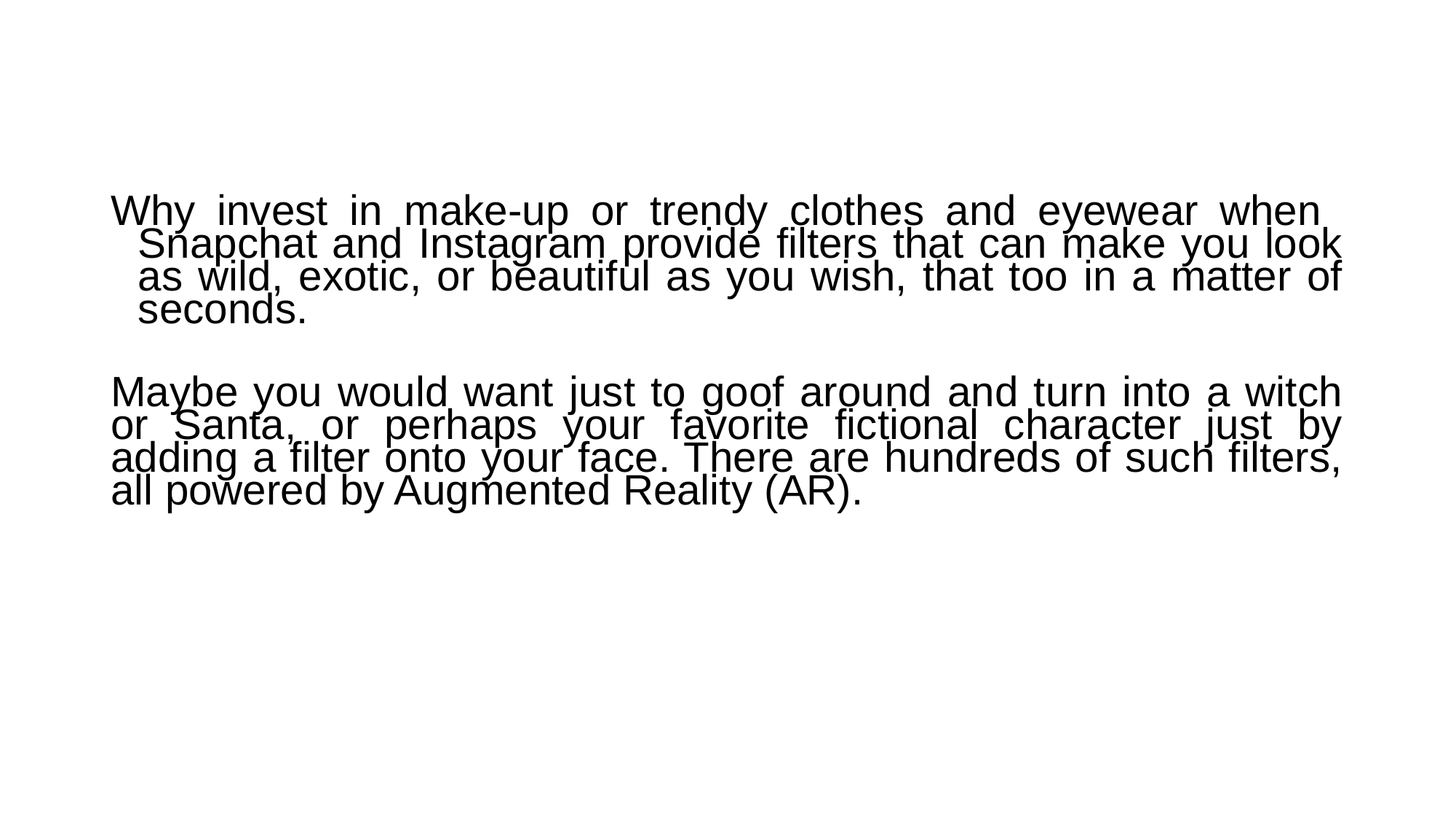

Why invest in make-up or trendy clothes and eyewear when  Snapchat and Instagram provide filters that can make you look as wild, exotic, or beautiful as you wish, that too in a matter of seconds.
Maybe you would want just to goof around and turn into a witch or Santa, or perhaps your favorite fictional character just by adding a filter onto your face. There are hundreds of such filters, all powered by Augmented Reality (AR).